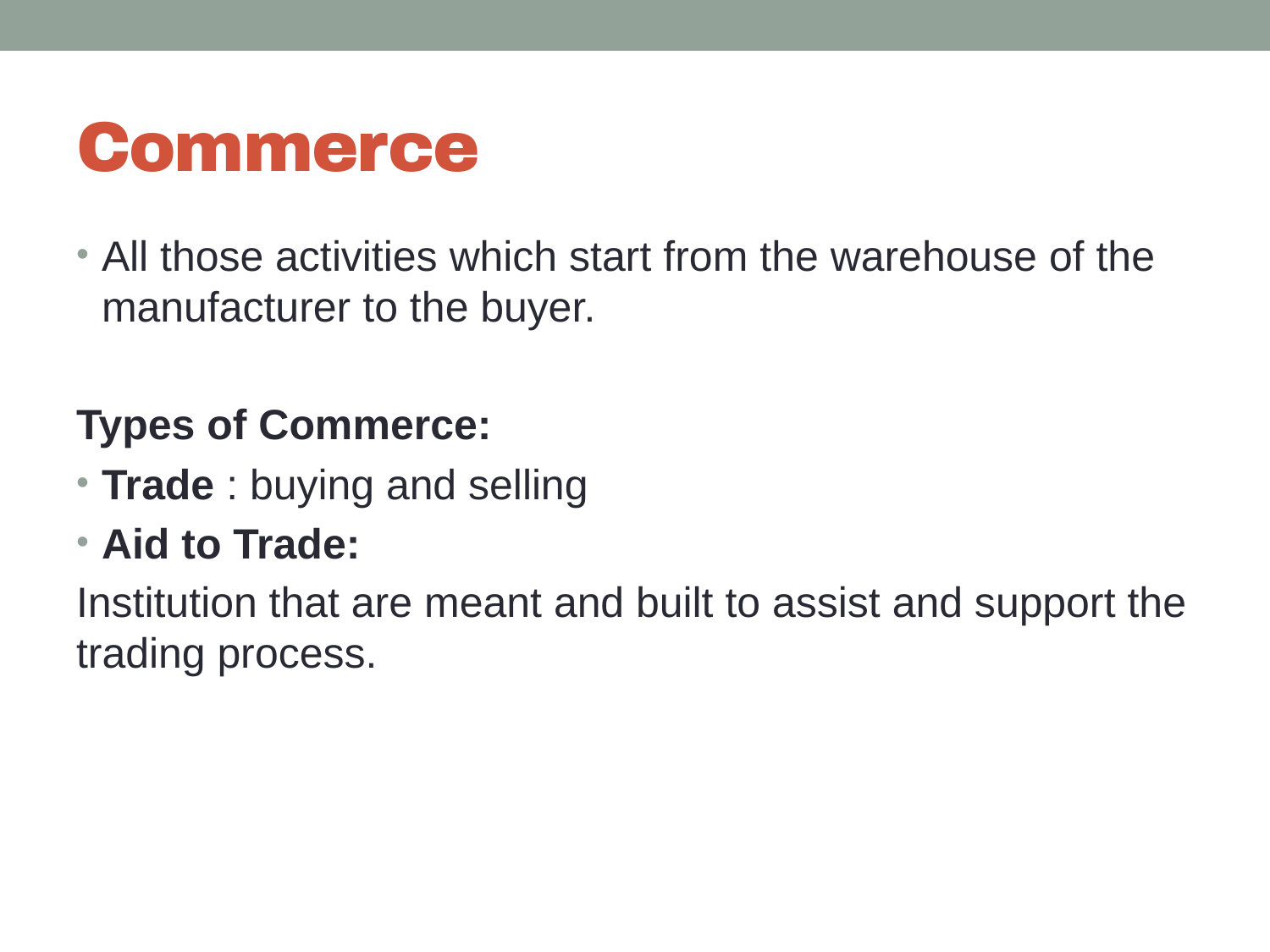

# Commerce
All those activities which start from the warehouse of the manufacturer to the buyer.

Types of Commerce:
Trade : buying and selling
Aid to Trade:
Institution that are meant and built to assist and support the trading process.